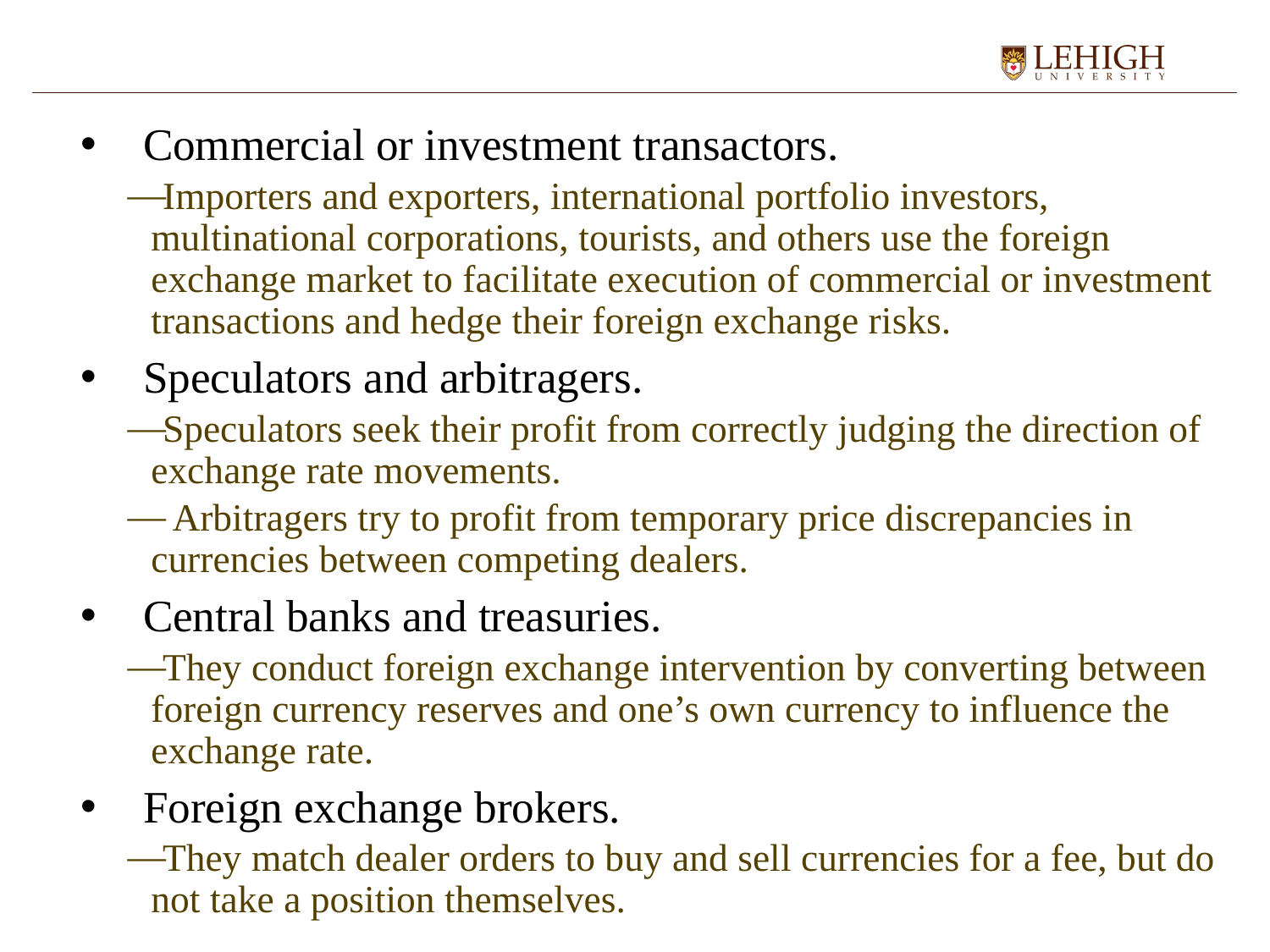

Commercial or investment transactors.
Importers and exporters, international portfolio investors, multinational corporations, tourists, and others use the foreign exchange market to facilitate execution of commercial or investment transactions and hedge their foreign exchange risks.
Speculators and arbitragers.
Speculators seek their profit from correctly judging the direction of exchange rate movements.
 Arbitragers try to profit from temporary price discrepancies in currencies between competing dealers.
Central banks and treasuries.
They conduct foreign exchange intervention by converting between foreign currency reserves and one’s own currency to influence the exchange rate.
Foreign exchange brokers.
They match dealer orders to buy and sell currencies for a fee, but do not take a position themselves.